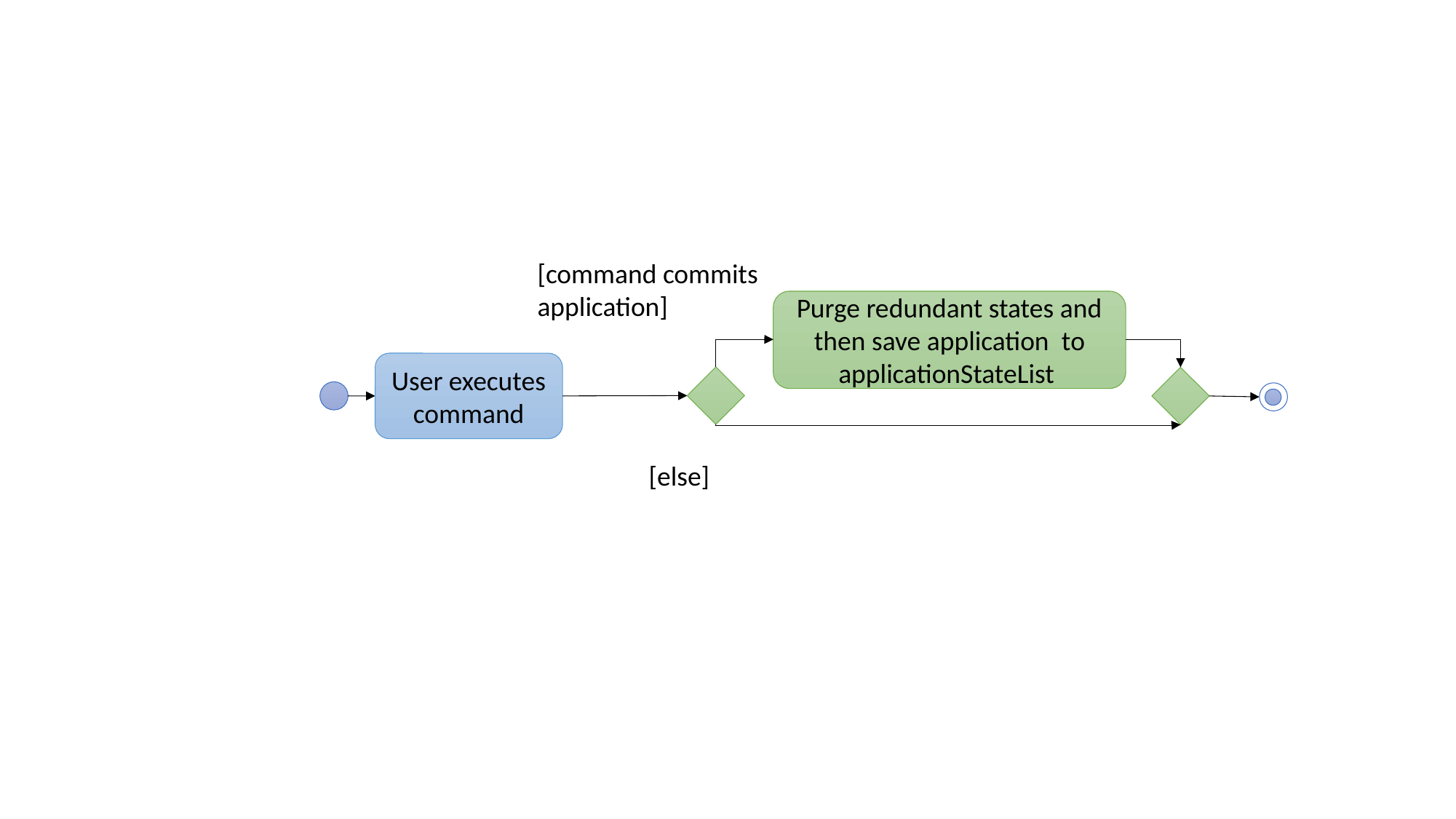

[command commits application]
Purge redundant states and then save application  to applicationStateList
User executes command

[else]